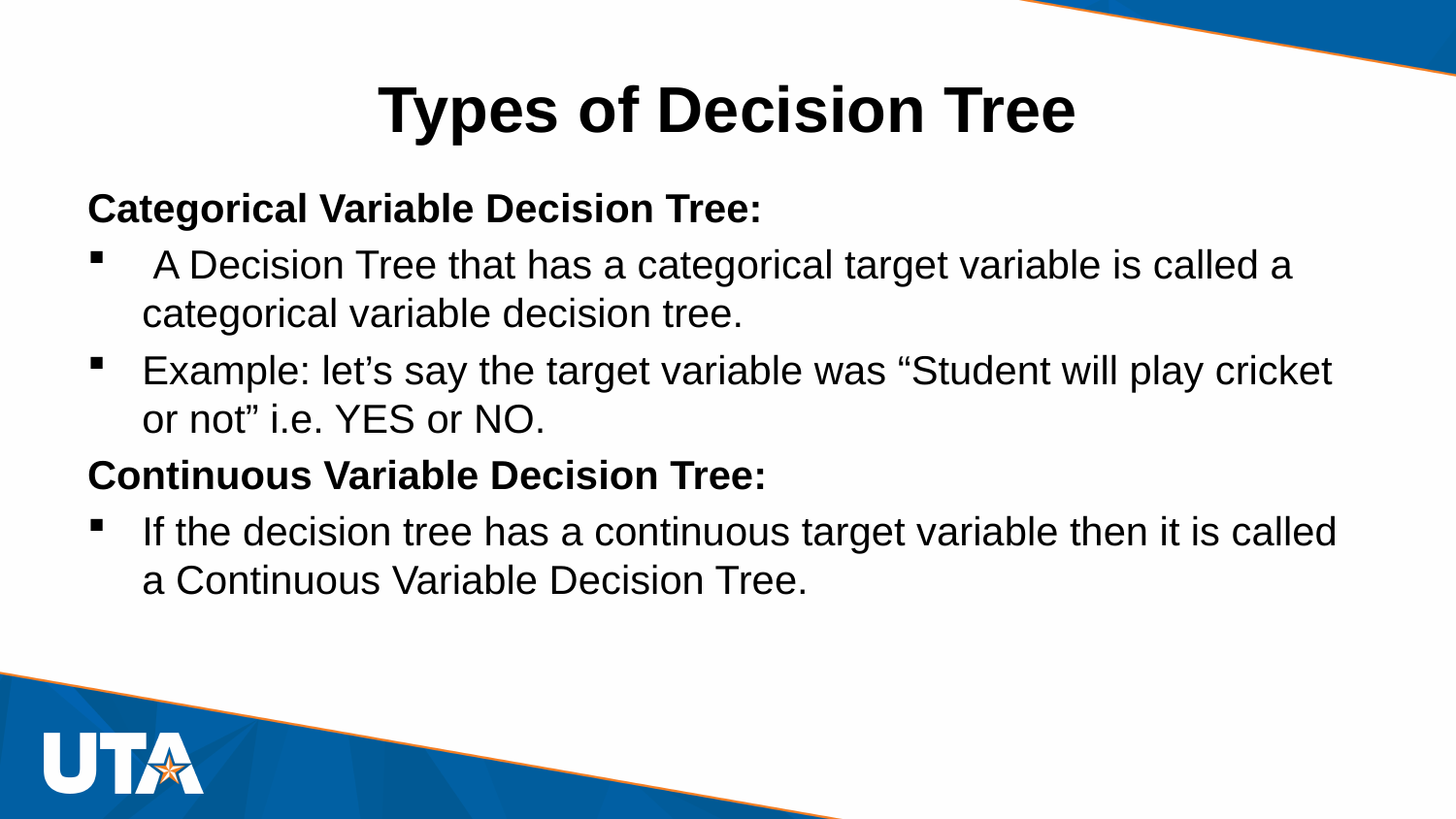

# Types of Decision Tree
Categorical Variable Decision Tree:
 A Decision Tree that has a categorical target variable is called a categorical variable decision tree.
Example: let’s say the target variable was “Student will play cricket or not” i.e. YES or NO.
Continuous Variable Decision Tree:
If the decision tree has a continuous target variable then it is called a Continuous Variable Decision Tree.